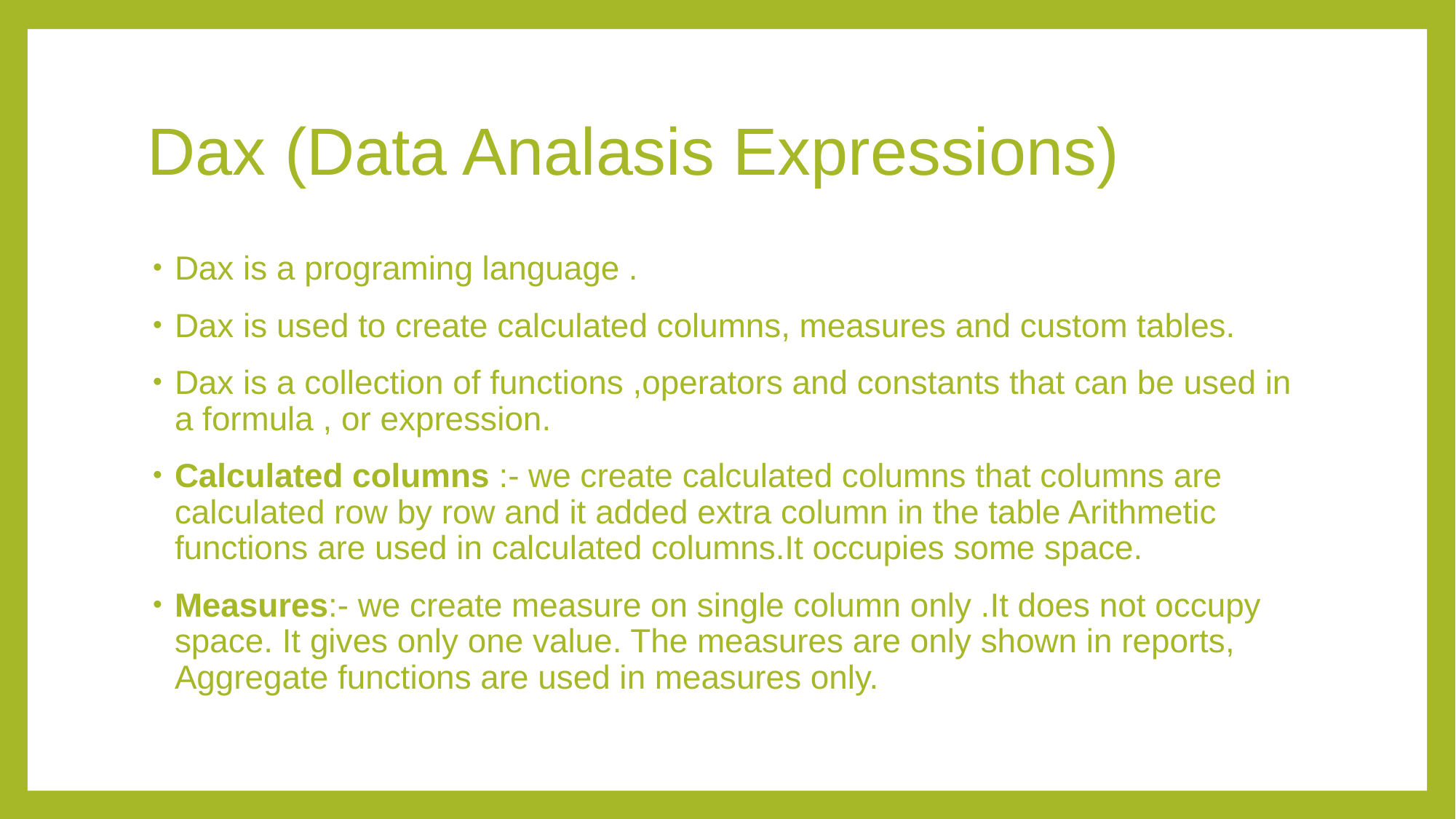

# Dax (Data Analasis Expressions)
Dax is a programing language .
Dax is used to create calculated columns, measures and custom tables.
Dax is a collection of functions ,operators and constants that can be used in a formula , or expression.
Calculated columns :- we create calculated columns that columns are calculated row by row and it added extra column in the table Arithmetic functions are used in calculated columns.It occupies some space.
Measures:- we create measure on single column only .It does not occupy space. It gives only one value. The measures are only shown in reports,  Aggregate functions are used in measures only.